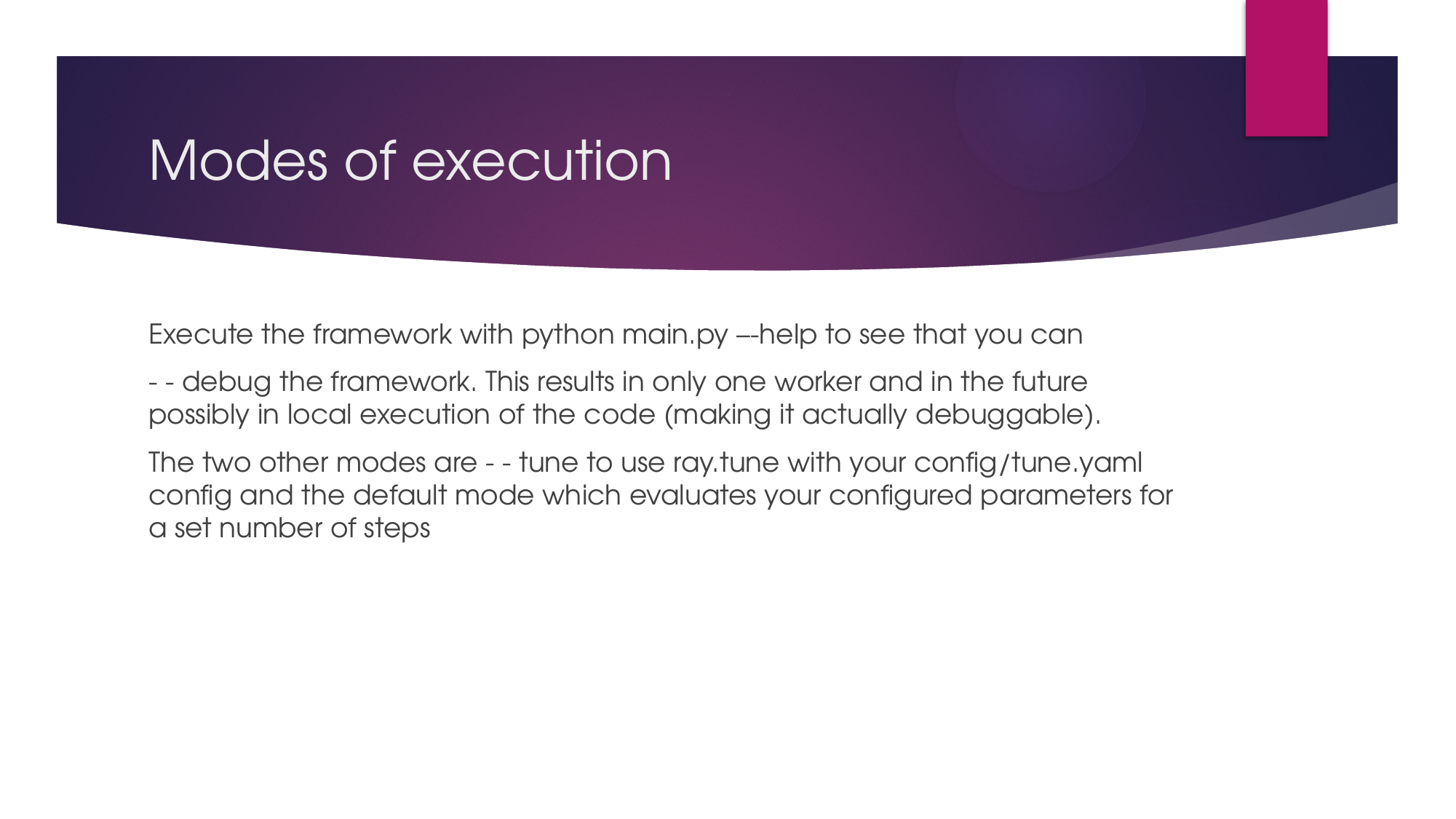

# Modes of execution
Execute the framework with python main.py –-help to see that you can
- - debug the framework. This results in only one worker and in the future possibly in local execution of the code (making it actually debuggable).
The two other modes are - - tune to use ray.tune with your config/tune.yaml config and the default mode which evaluates your configured parameters for a set number of steps